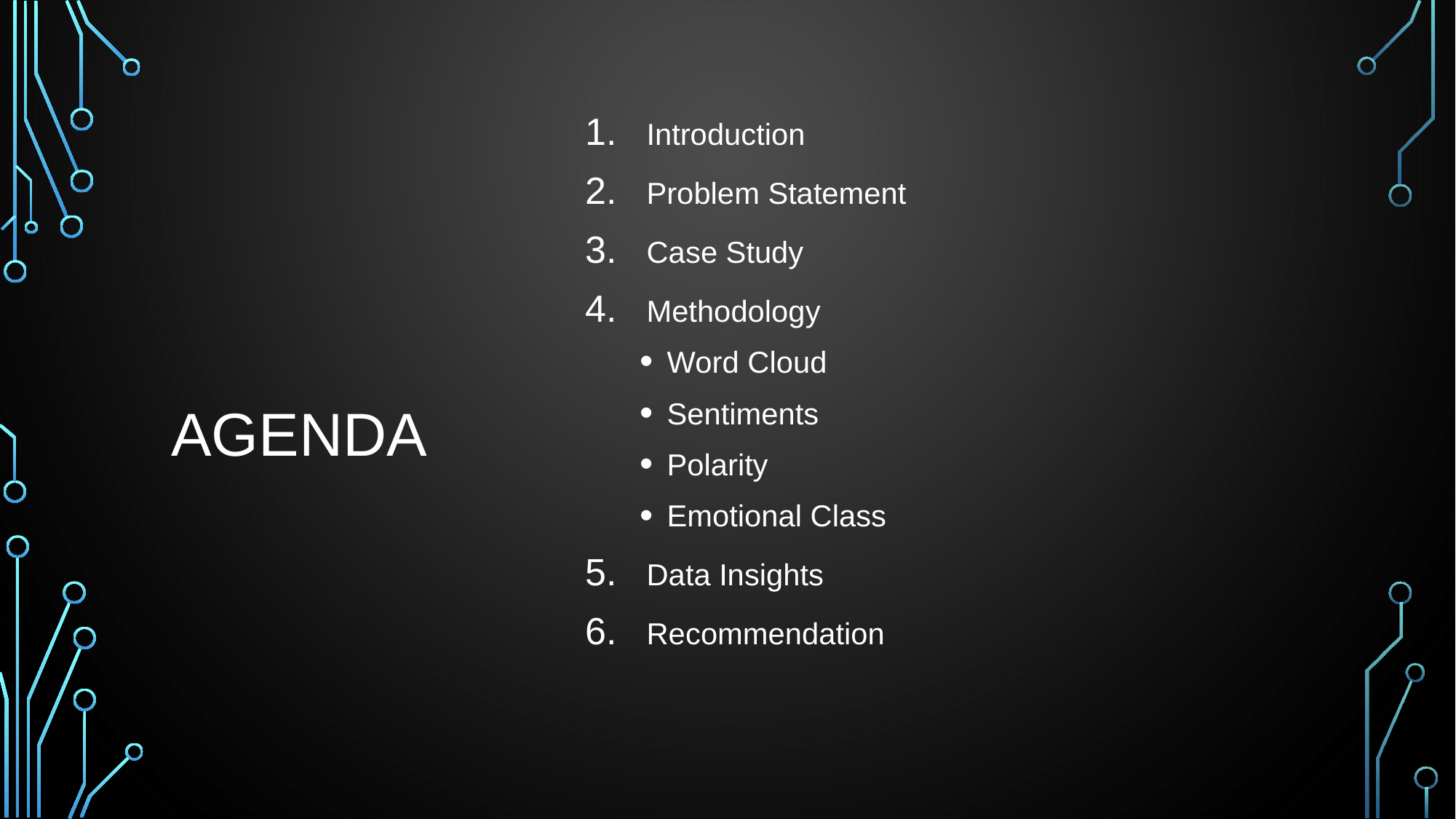

# Agenda
Introduction
Problem Statement
Case Study
Methodology
Word Cloud
Sentiments
Polarity
Emotional Class
Data Insights
Recommendation